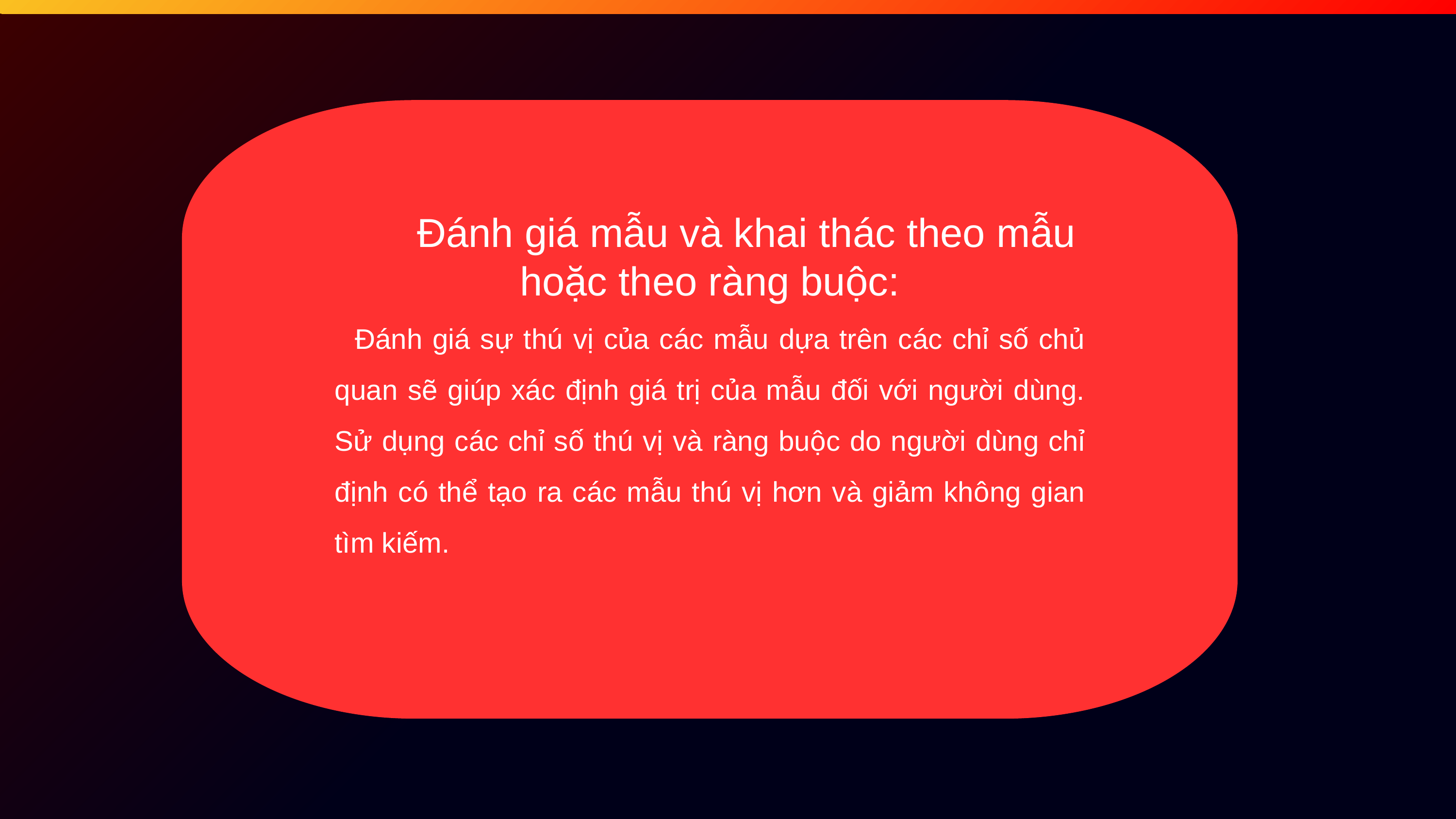

Đánh giá mẫu và khai thác theo mẫu hoặc theo ràng buộc:
  Đánh giá sự thú vị của các mẫu dựa trên các chỉ số chủ quan sẽ giúp xác định giá trị của mẫu đối với người dùng. Sử dụng các chỉ số thú vị và ràng buộc do người dùng chỉ định có thể tạo ra các mẫu thú vị hơn và giảm không gian tìm kiếm.